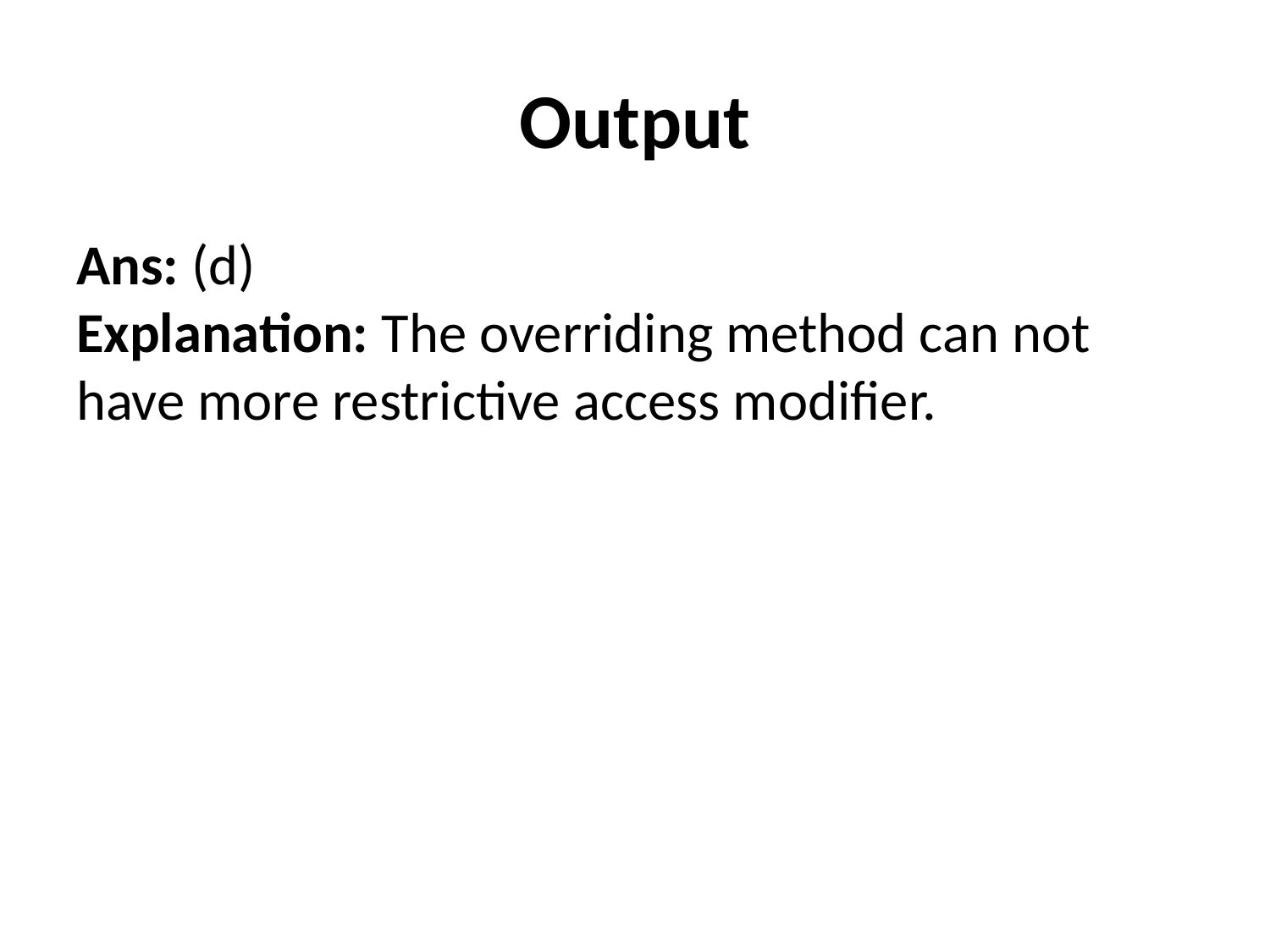

# Output
Ans: (d)
Explanation: The overriding method can not have more restrictive access modifier.